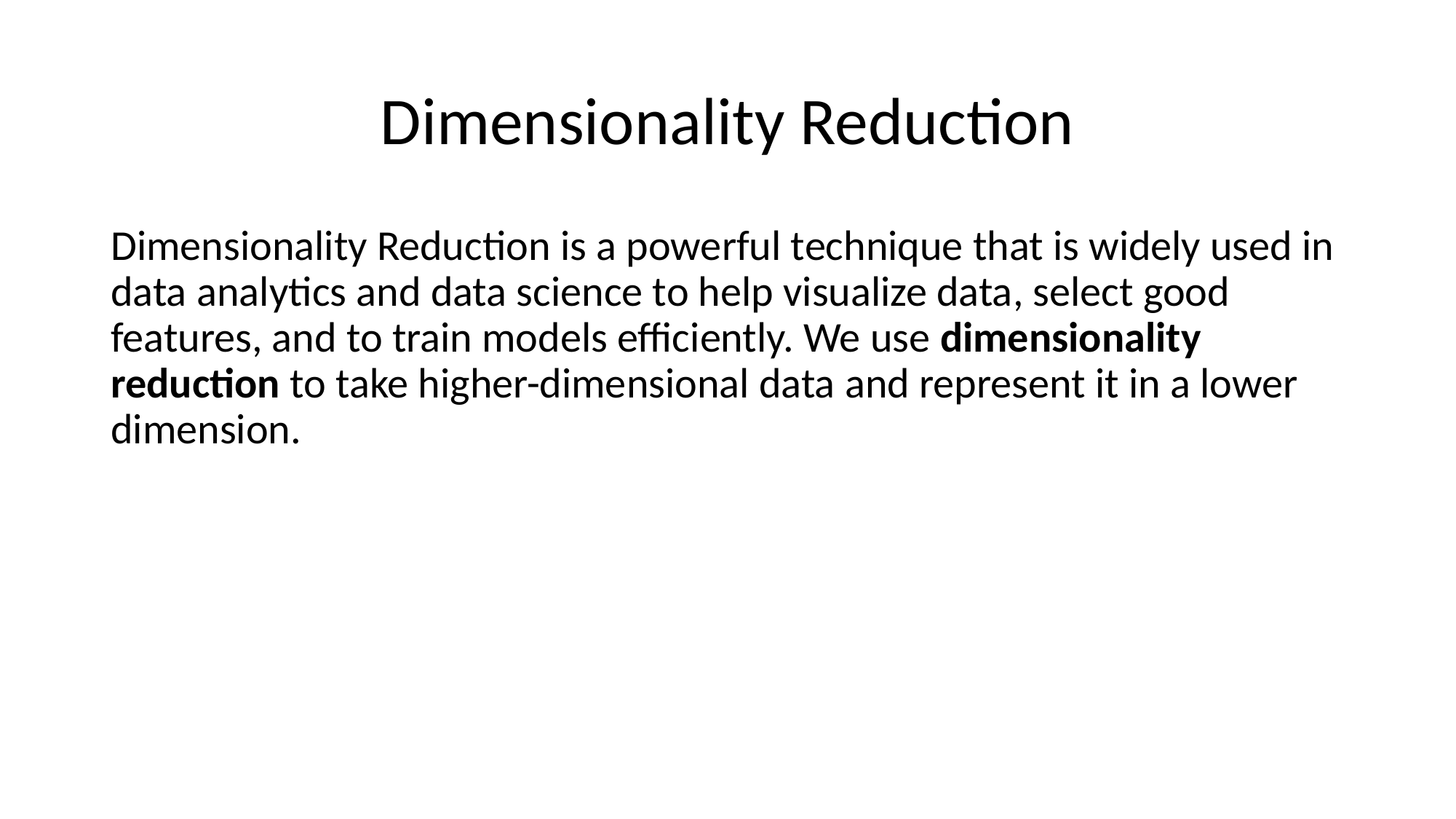

# Dimensionality Reduction
Dimensionality Reduction is a powerful technique that is widely used in data analytics and data science to help visualize data, select good features, and to train models efficiently. We use dimensionality reduction to take higher-dimensional data and represent it in a lower dimension.